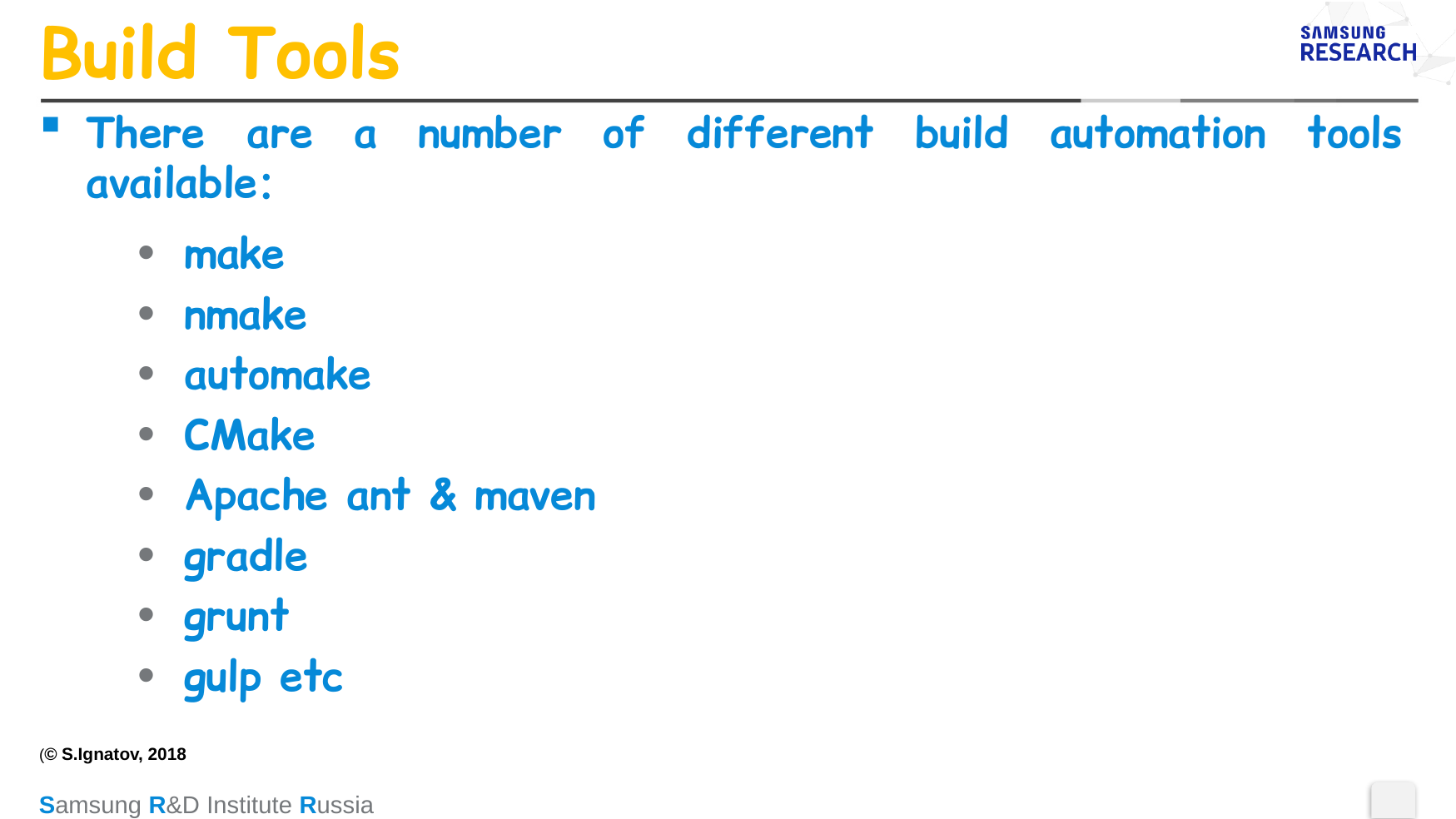

# Build Tools
There are a number of different build automation tools available:
make
nmake
automake
CMake
Apache ant & maven
gradle
grunt
gulp etc

(© S.Ignatov, 2018